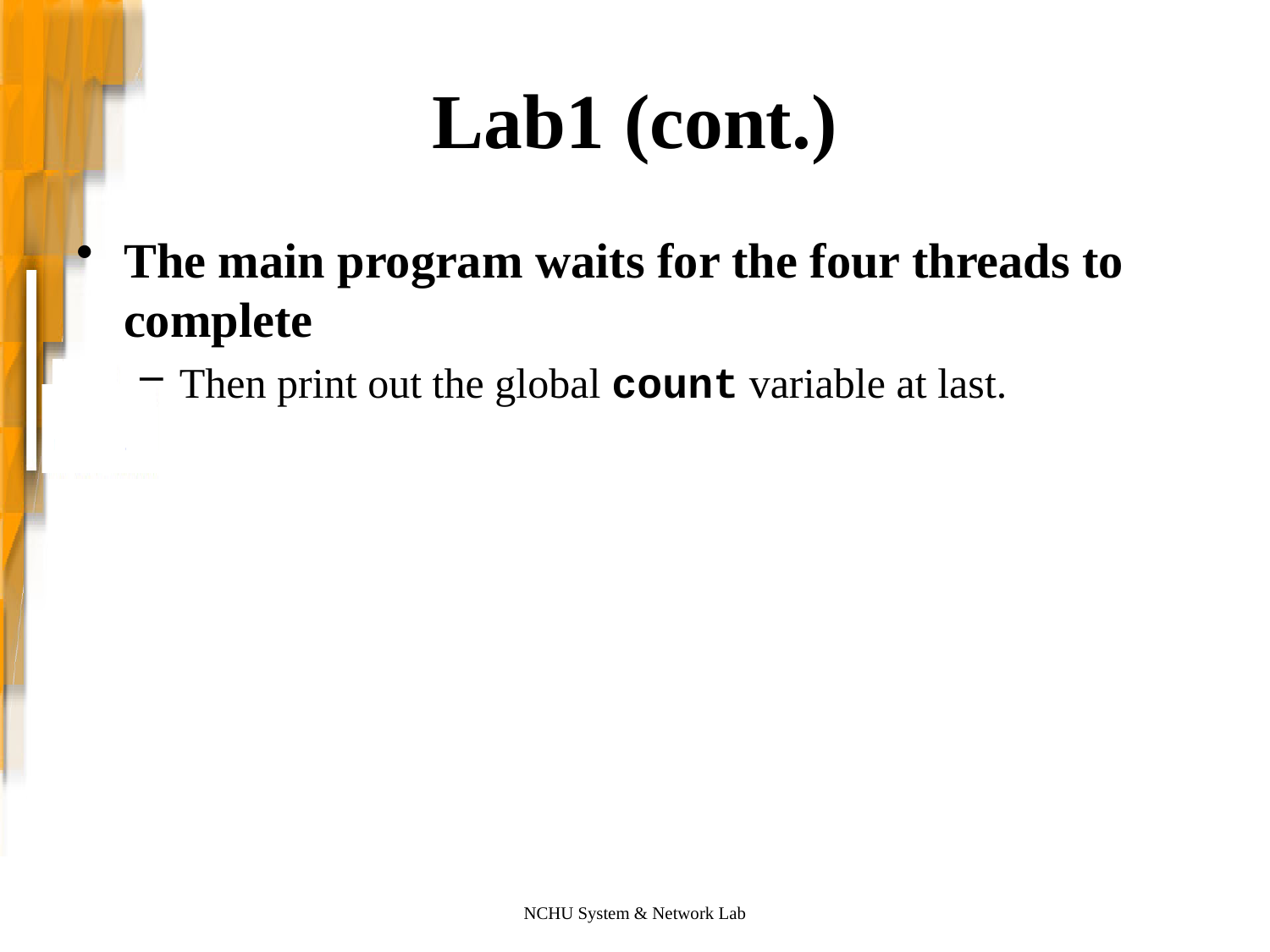

# Lab1 (cont.)
The main program waits for the four threads to complete
Then print out the global count variable at last.
NCHU System & Network Lab